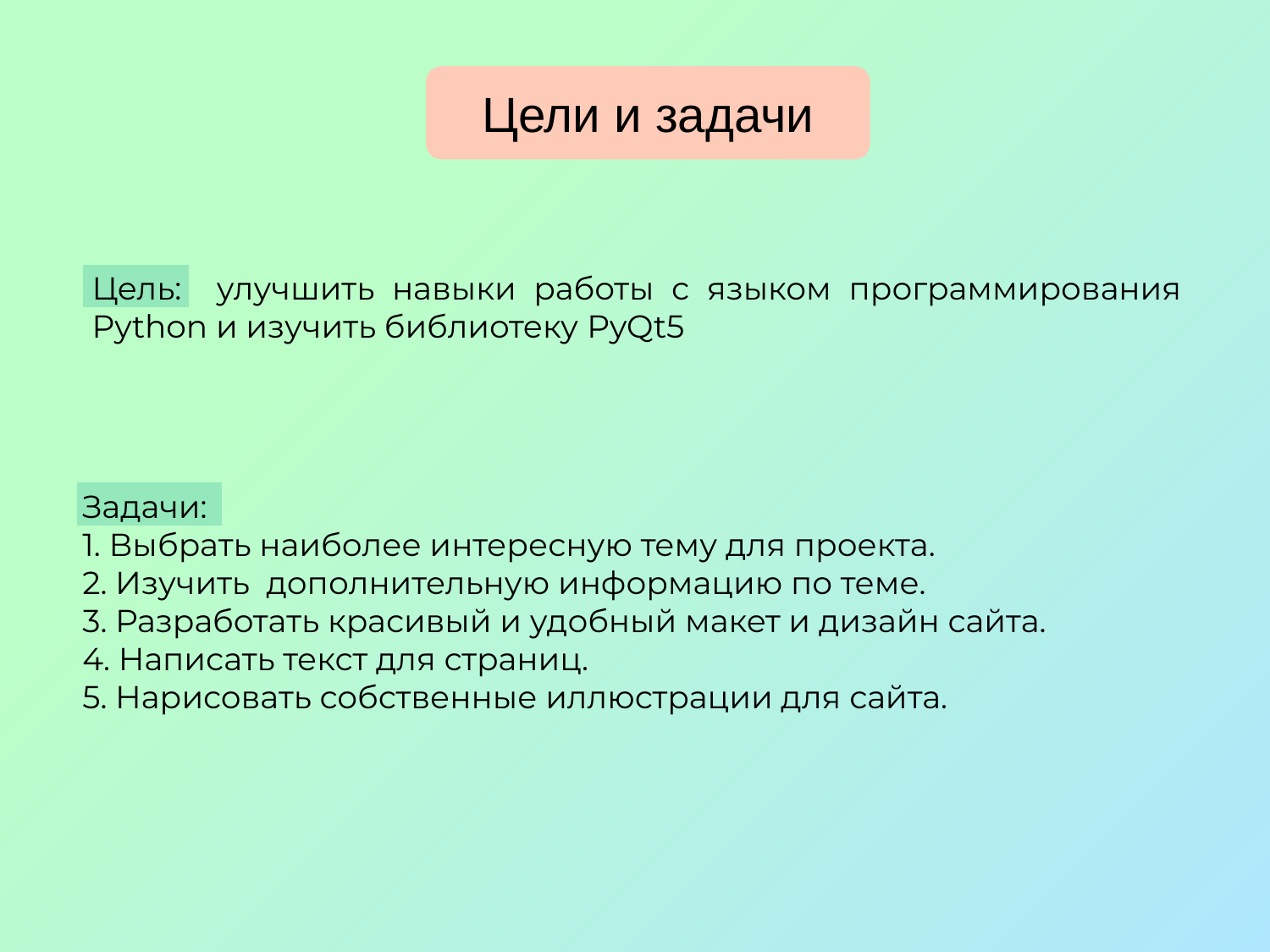

Цели и задачи
Цель:  улучшить навыки работы с языком программирования Python и изучить библиотеку PyQt5

Задачи:
1. Выбрать наиболее интересную тему для проекта.
2. Изучить  дополнительную информацию по теме.
3. Разработать красивый и удобный макет и дизайн сайта.
4. Написать текст для страниц.
5. Нарисовать собственные иллюстрации для сайта.